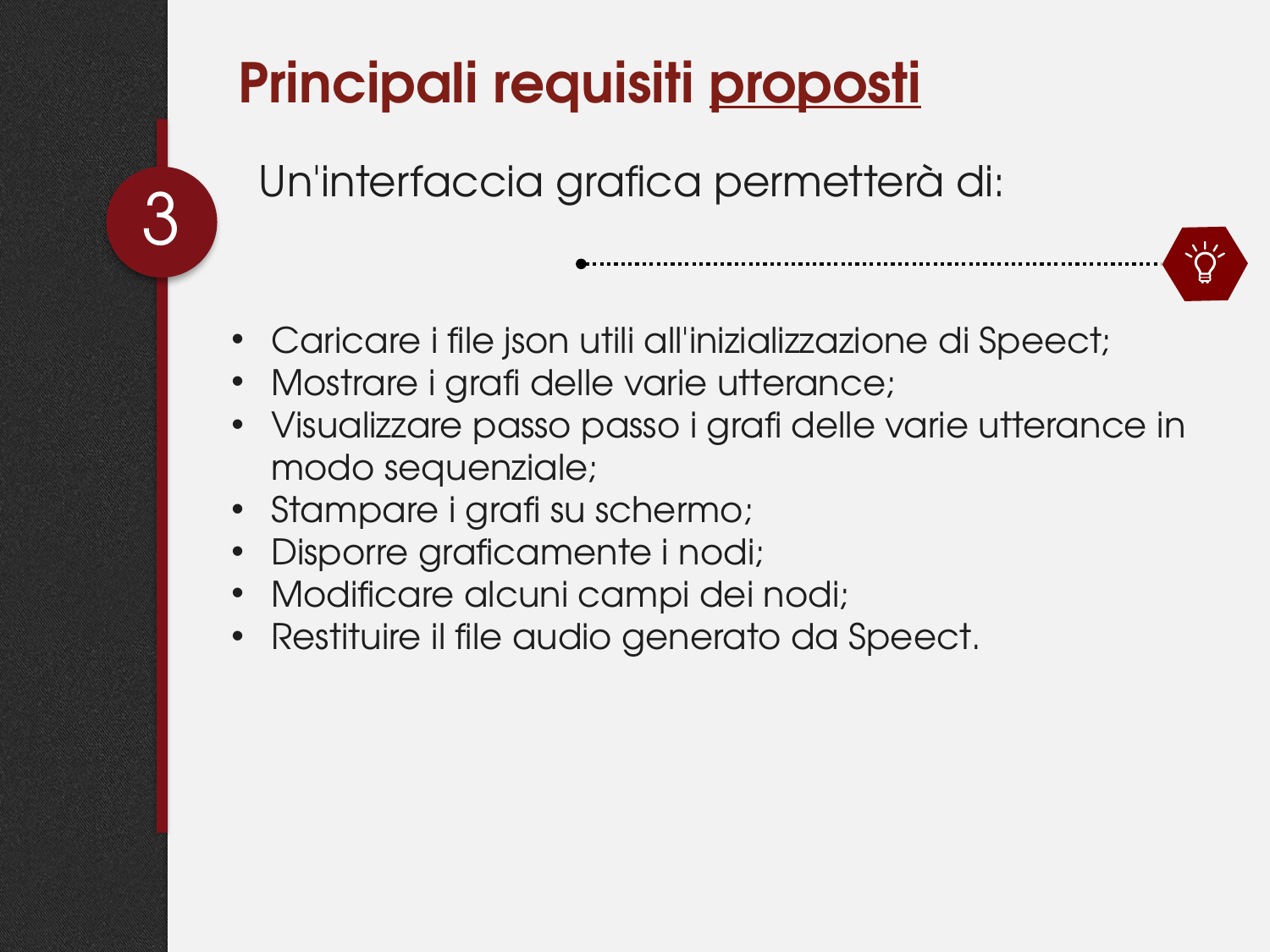

Principali requisiti proposti

Un'interfaccia grafica permetterà di:

3

Caricare i file json utili all'inizializzazione di Speect;
Mostrare i grafi delle varie utterance;
Visualizzare passo passo i grafi delle varie utterance in modo sequenziale;
Stampare i grafi su schermo;
Disporre graficamente i nodi;
Modificare alcuni campi dei nodi;
Restituire il file audio generato da Speect.